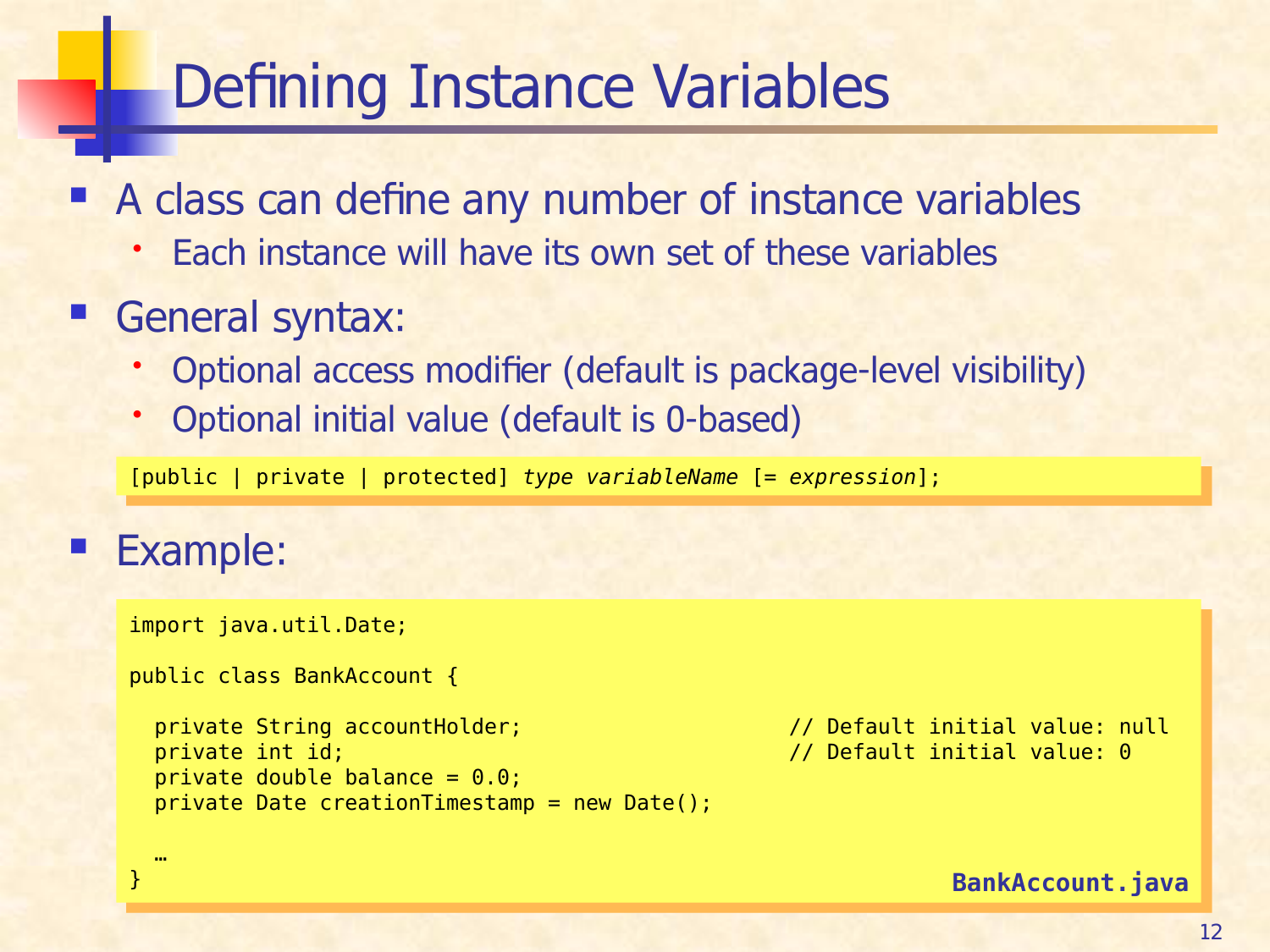

# Defining Instance Variables
A class can define any number of instance variables
Each instance will have its own set of these variables
General syntax:
Optional access modifier (default is package-level visibility)
Optional initial value (default is 0-based)

Example:
[public | private | protected] type variableName [= expression];
import java.util.Date;

public class BankAccount {

  private String accountHolder;                     // Default initial value: null
  private int id;                                   // Default initial value: 0
  private double balance = 0.0;
  private Date creationTimestamp = new Date();

  …
}
BankAccount.java
12